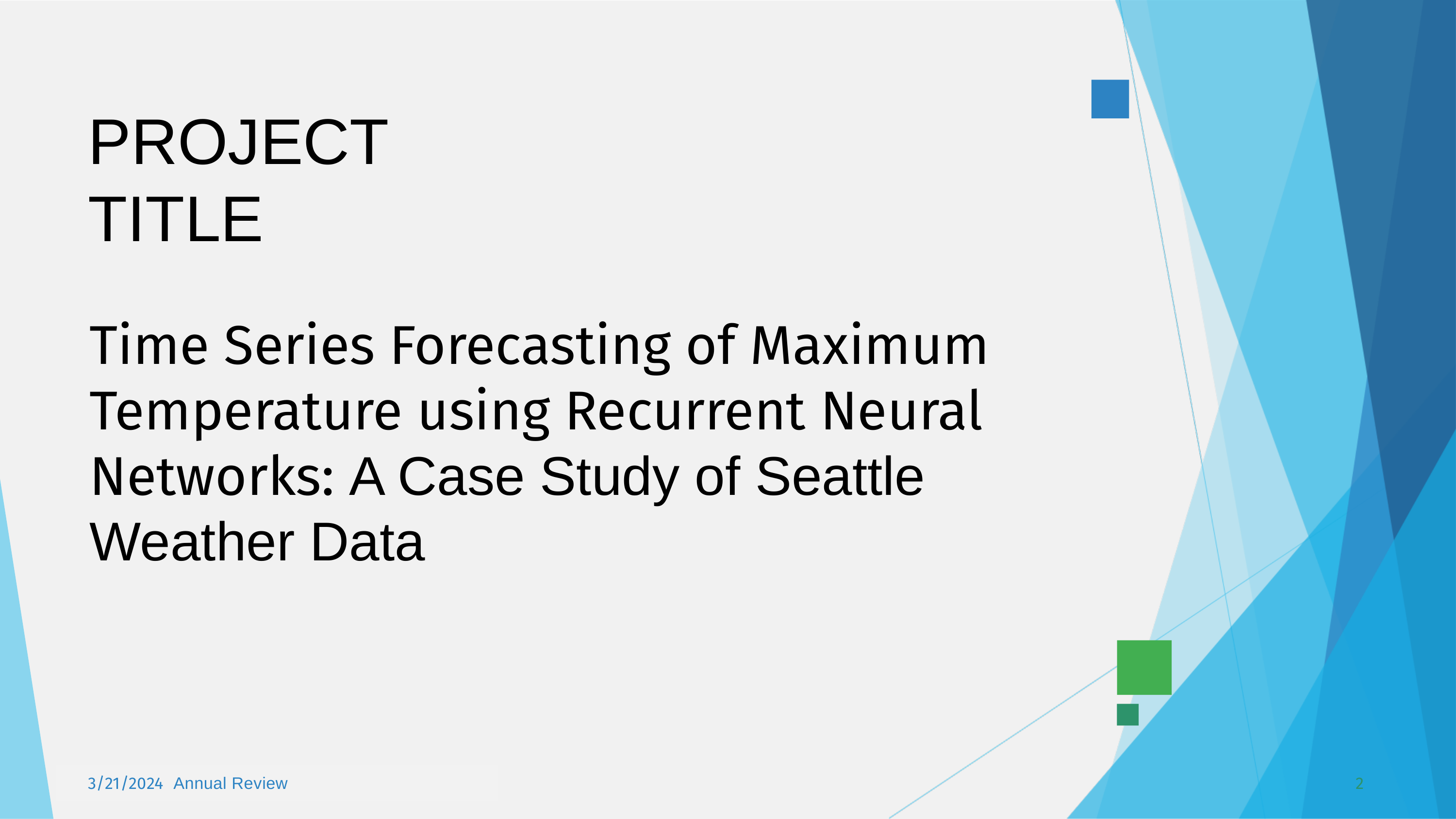

PROJECT TITLE
Time Series Forecasting of Maximum Temperature using Recurrent Neural Networks: A Case Study of Seattle Weather Data

3/21/2024  Annual Review
2